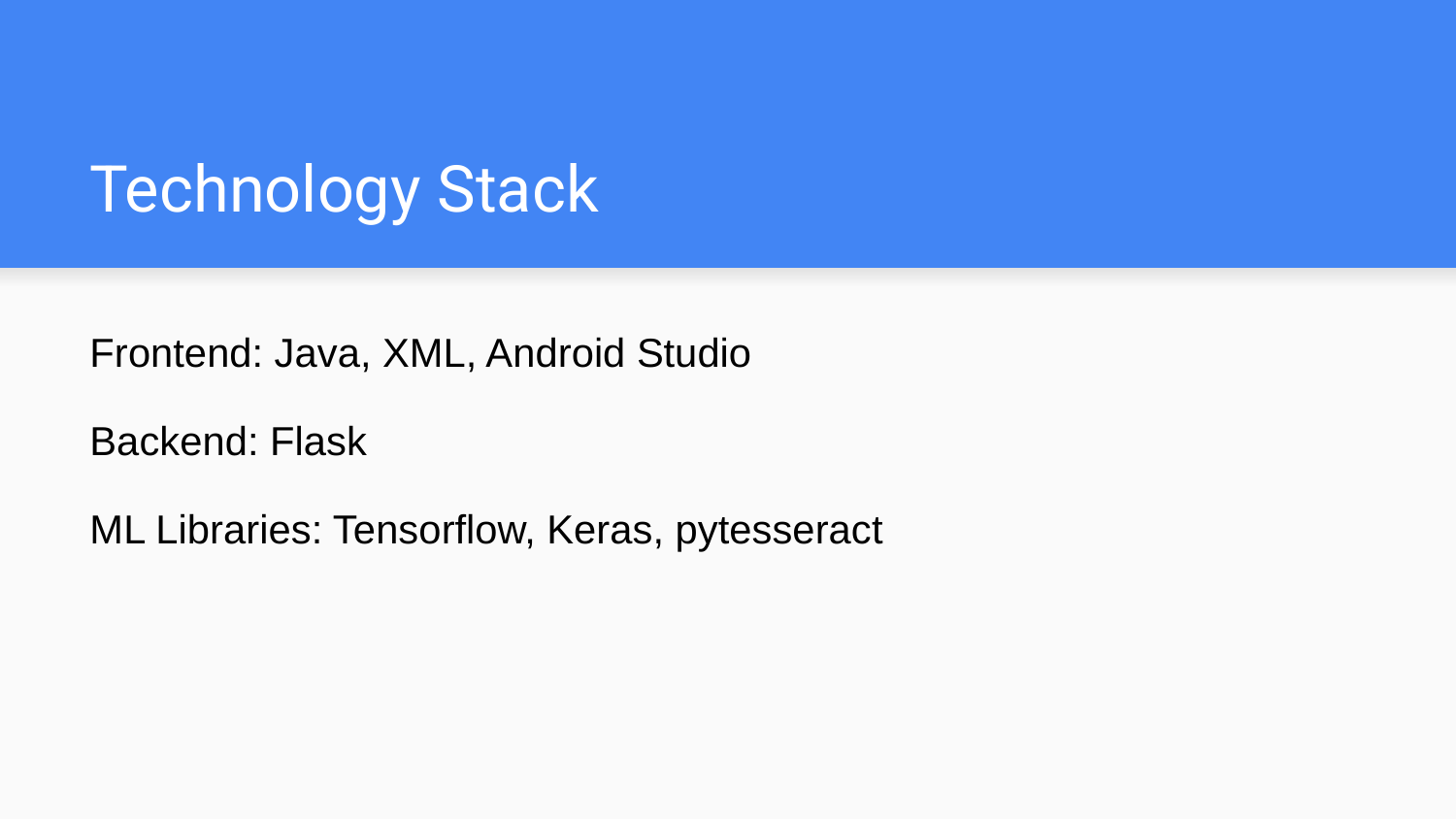

# Technology Stack
Frontend: Java, XML, Android Studio
Backend: Flask
ML Libraries: Tensorflow, Keras, pytesseract